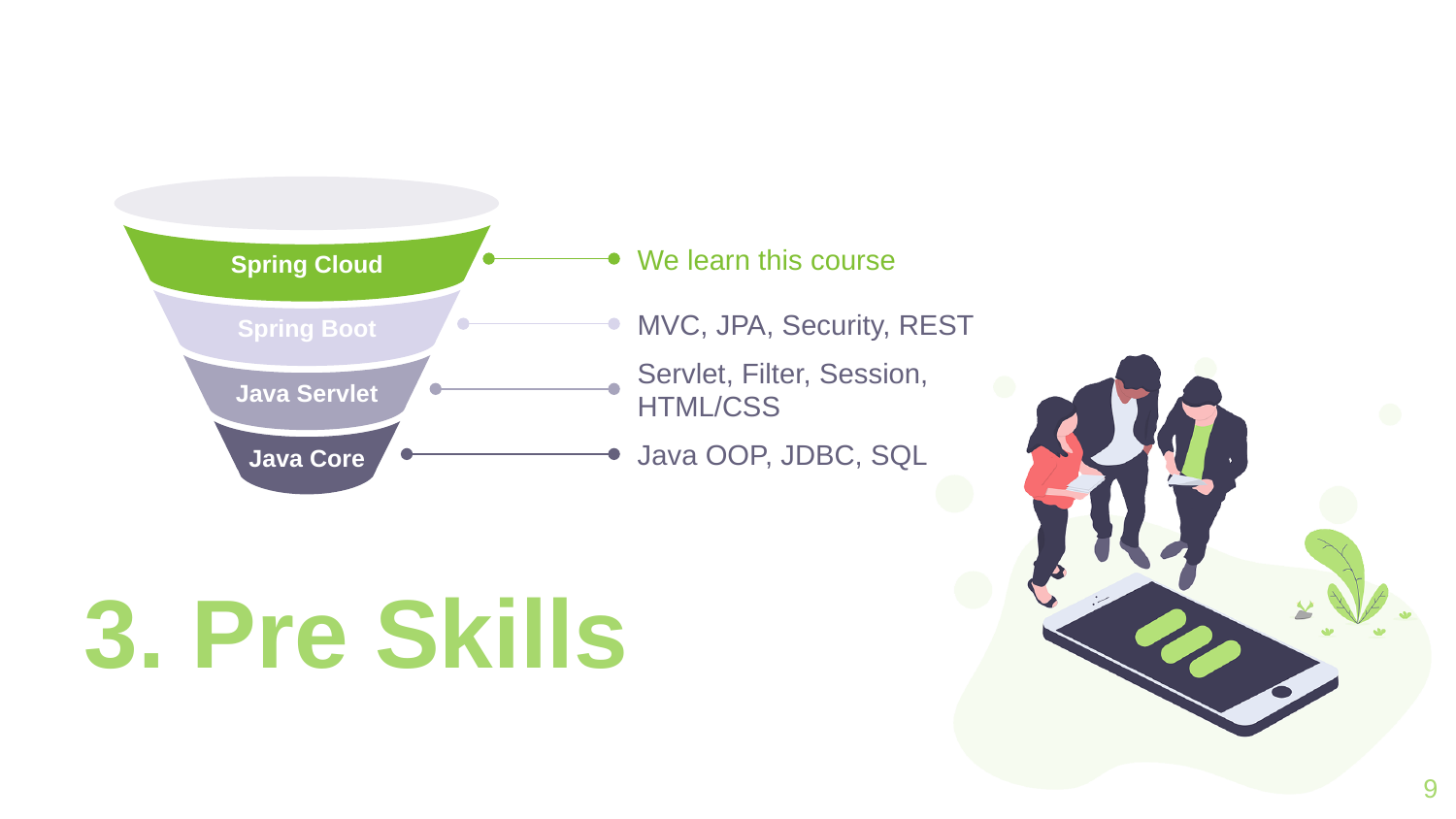

Spring Cloud
Spring Boot
Java Servlet
Java Core
We learn this course
MVC, JPA, Security, REST
Servlet, Filter, Session, HTML/CSS
Java OOP, JDBC, SQL
# 3. Pre Skills
9